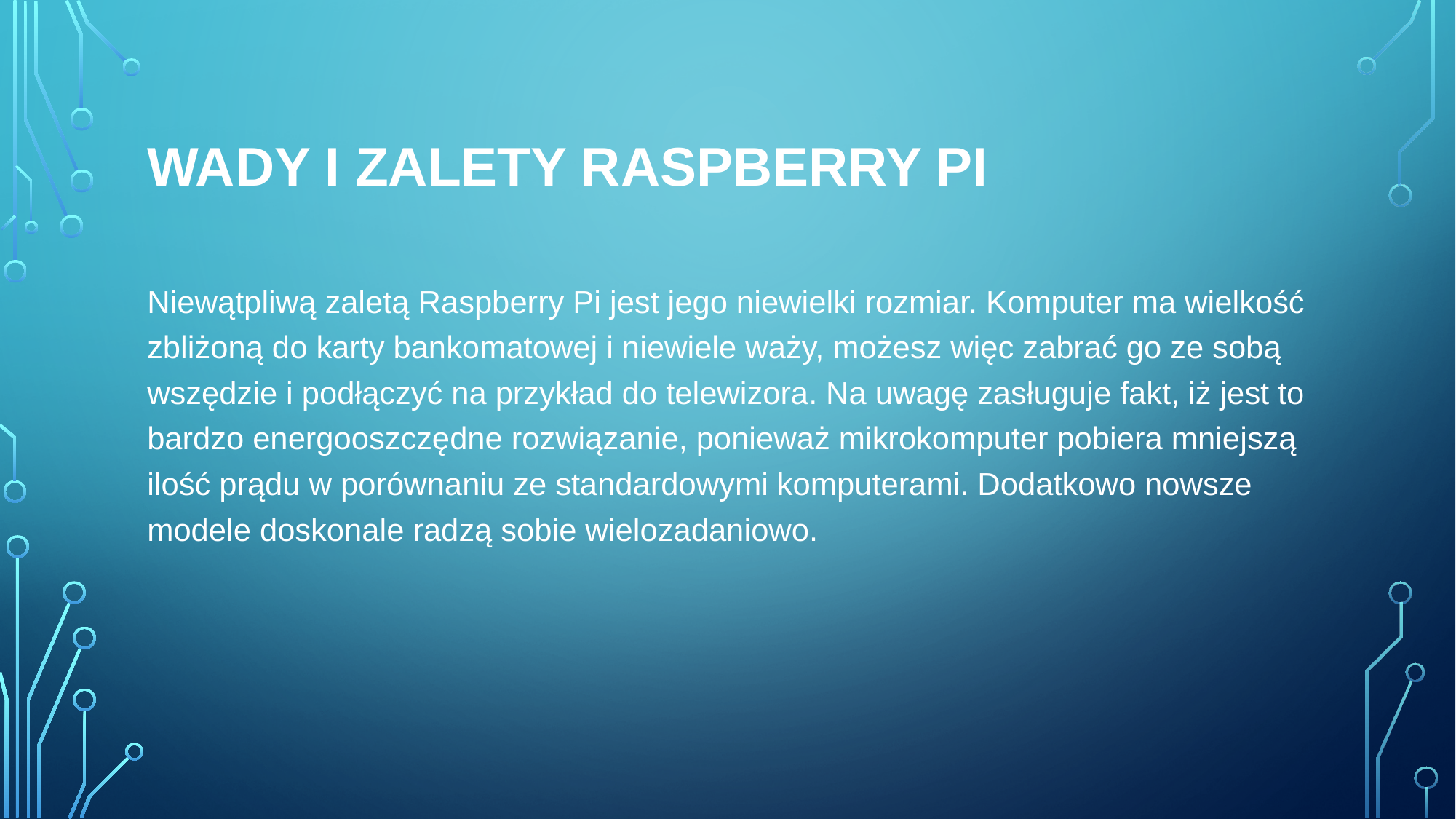

# Wady i zalety Raspberry Pi
Niewątpliwą zaletą Raspberry Pi jest jego niewielki rozmiar. Komputer ma wielkość zbliżoną do karty bankomatowej i niewiele waży, możesz więc zabrać go ze sobą wszędzie i podłączyć na przykład do telewizora. Na uwagę zasługuje fakt, iż jest to bardzo energooszczędne rozwiązanie, ponieważ mikrokomputer pobiera mniejszą ilość prądu w porównaniu ze standardowymi komputerami. Dodatkowo nowsze modele doskonale radzą sobie wielozadaniowo.